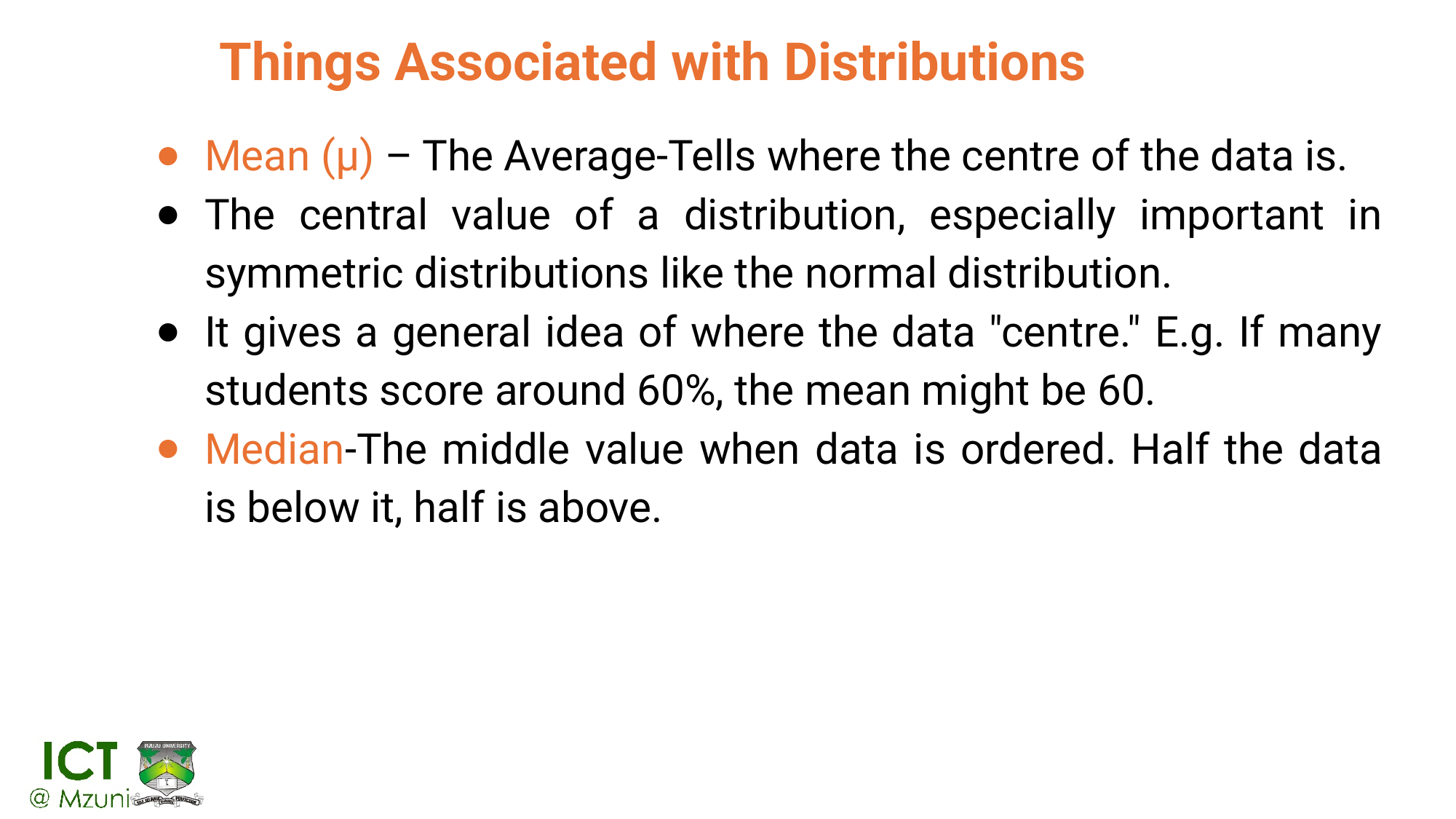

# Things Associated with Distributions
Mean (μ) – The Average-Tells where the centre of the data is.
The central value of a distribution, especially important in symmetric distributions like the normal distribution.
It gives a general idea of where the data "centre." E.g. If many students score around 60%, the mean might be 60.
Median-The middle value when data is ordered. Half the data is below it, half is above.